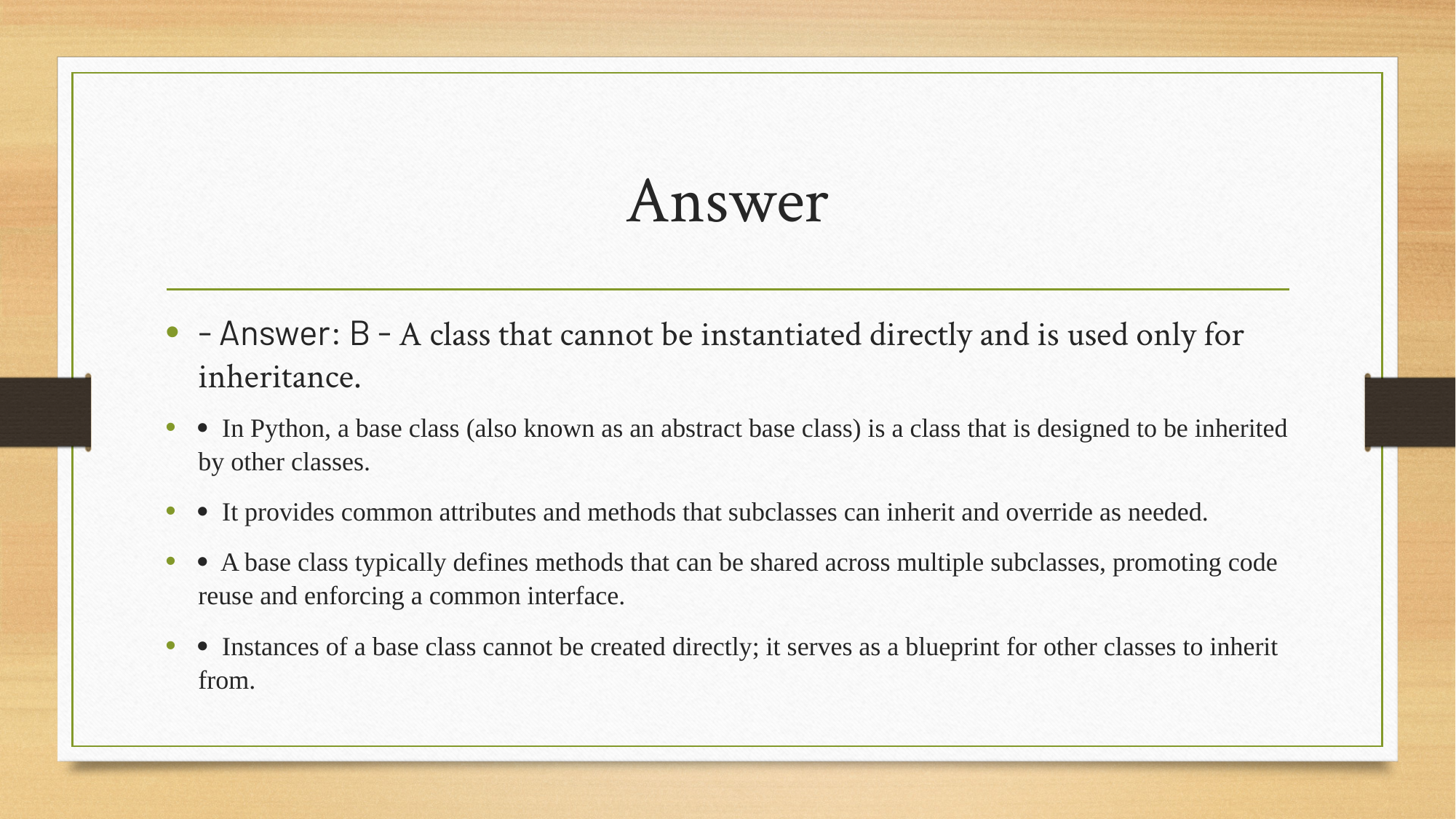

# Answer
- Answer: B - A class that cannot be instantiated directly and is used only for inheritance.
•  In Python, a base class (also known as an abstract base class) is a class that is designed to be inherited by other classes.
•  It provides common attributes and methods that subclasses can inherit and override as needed.
•  A base class typically defines methods that can be shared across multiple subclasses, promoting code reuse and enforcing a common interface.
•  Instances of a base class cannot be created directly; it serves as a blueprint for other classes to inherit from.